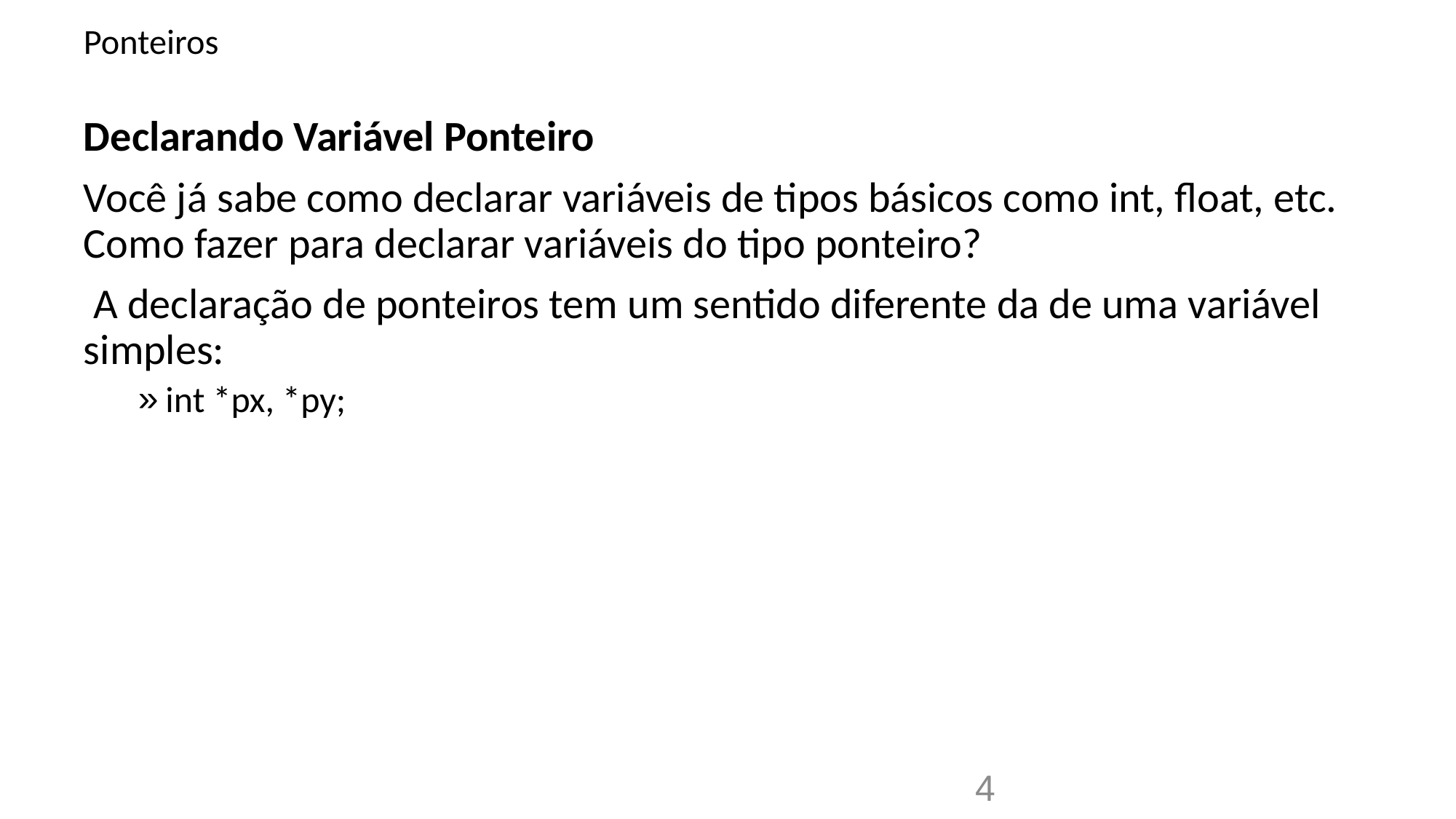

# Ponteiros
Declarando Variável Ponteiro
Você já sabe como declarar variáveis de tipos básicos como int, float, etc. Como fazer para declarar variáveis do tipo ponteiro?
 A declaração de ponteiros tem um sentido diferente da de uma variável simples:
int *px, *py;
4